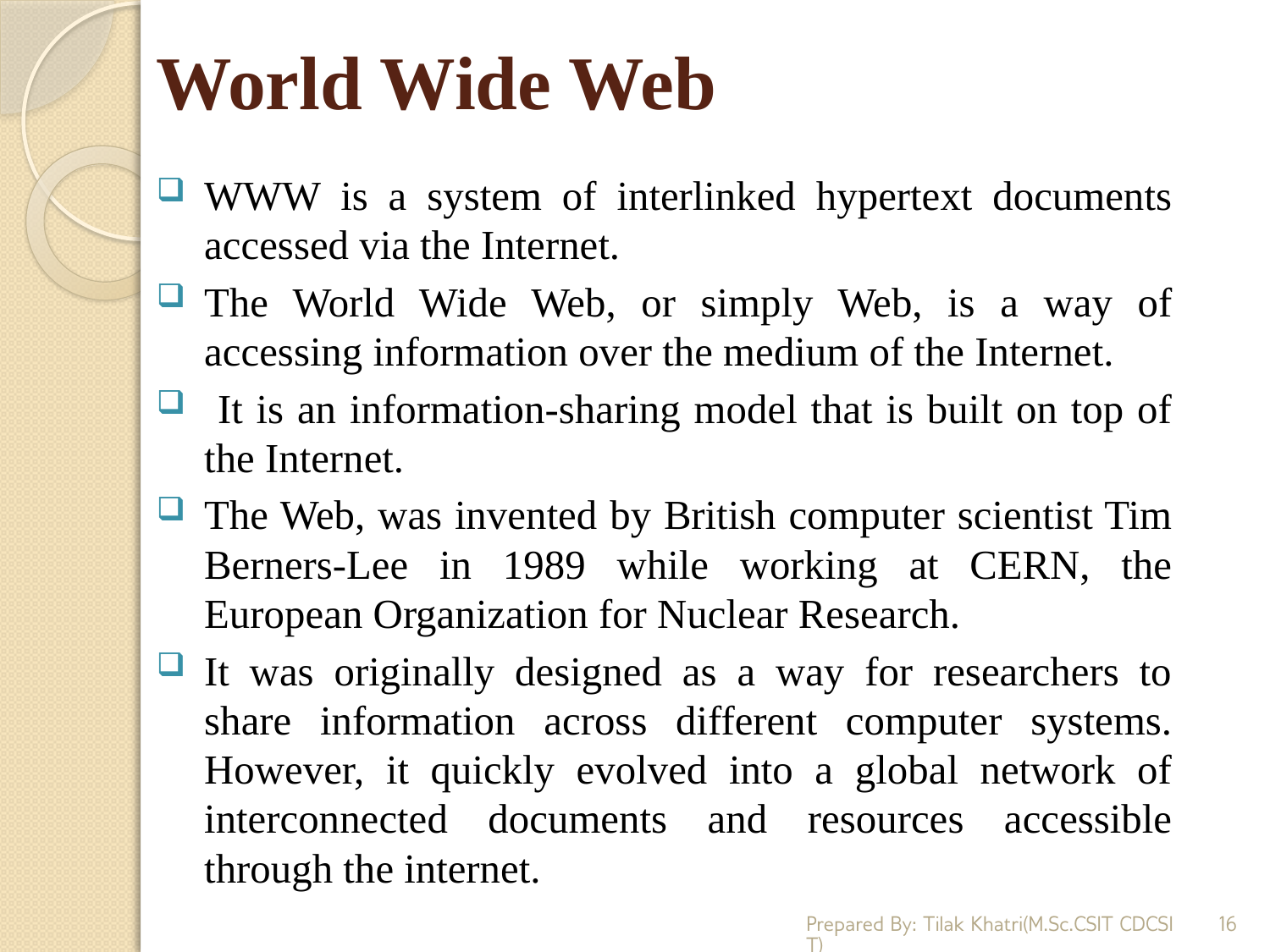

# World Wide Web
WWW is a system of interlinked hypertext documents accessed via the Internet.
The World Wide Web, or simply Web, is a way of accessing information over the medium of the Internet.
 It is an information-sharing model that is built on top of the Internet.
The Web, was invented by British computer scientist Tim Berners-Lee in 1989 while working at CERN, the European Organization for Nuclear Research.
It was originally designed as a way for researchers to share information across different computer systems. However, it quickly evolved into a global network of interconnected documents and resources accessible through the internet.
Prepared By: Tilak Khatri(M.Sc.CSIT CDCSIT)
16